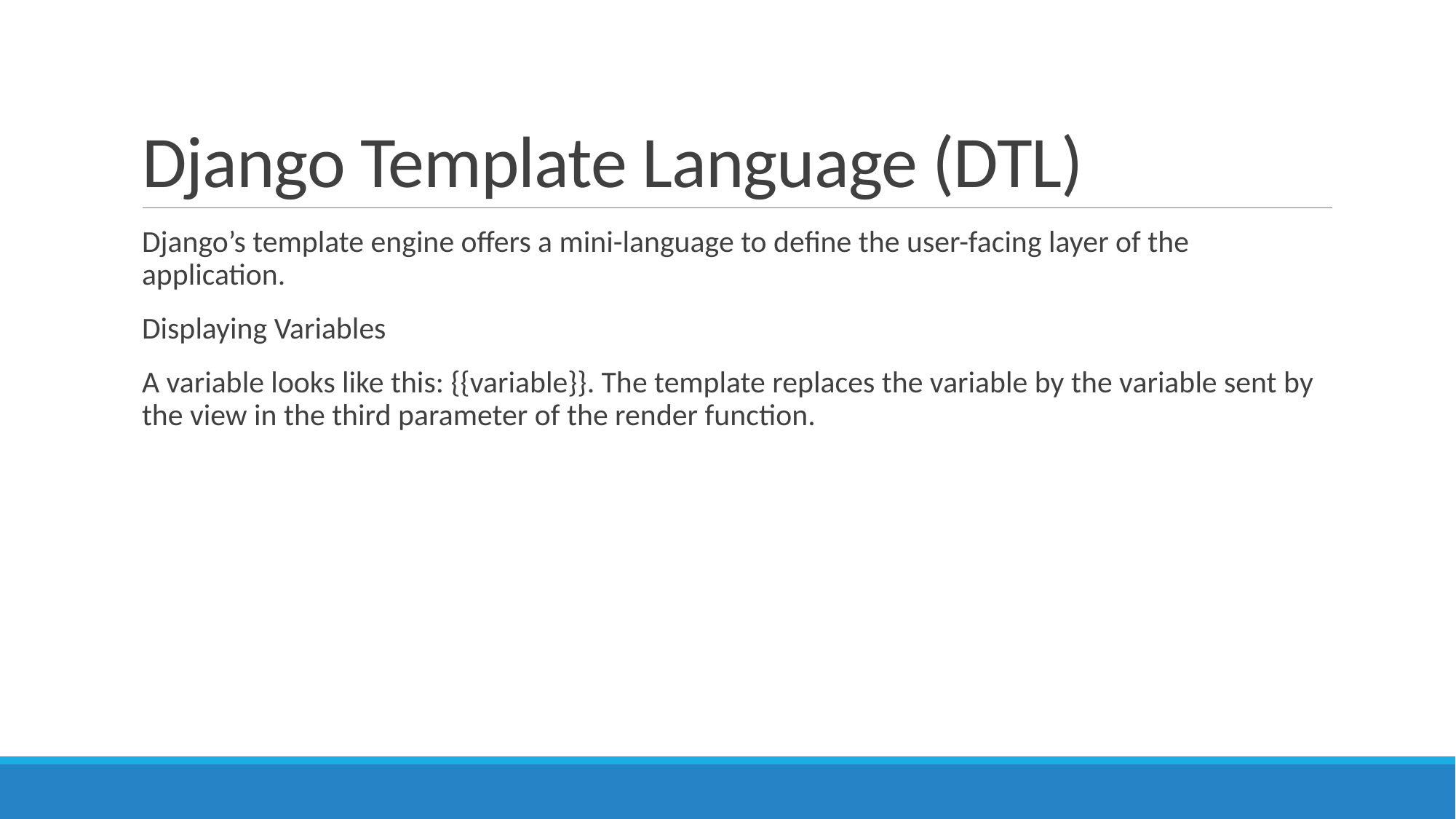

# Django Template Language (DTL)
Django’s template engine offers a mini-language to define the user-facing layer of the application.
Displaying Variables
A variable looks like this: {{variable}}. The template replaces the variable by the variable sent by the view in the third parameter of the render function.